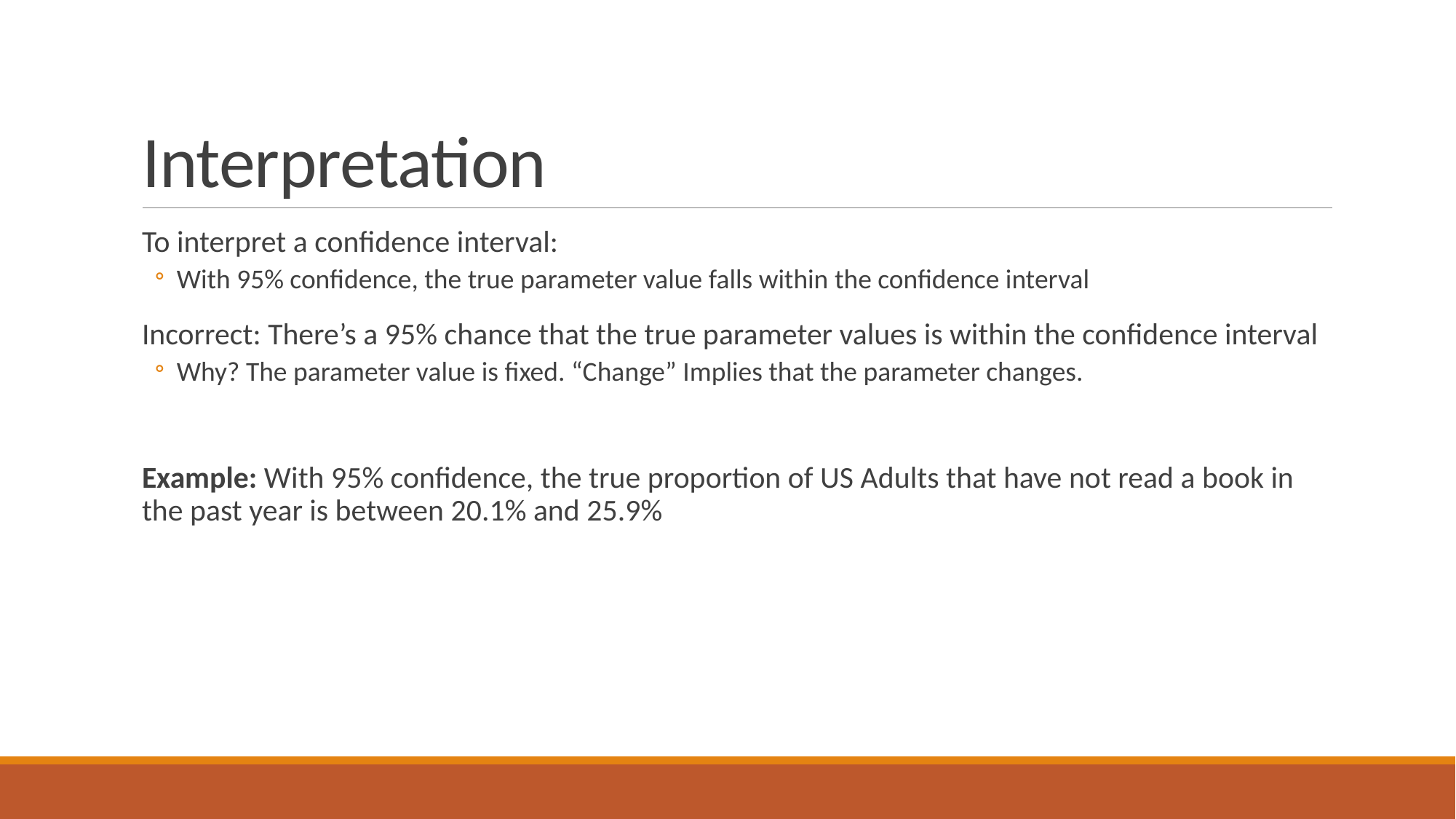

# Interpretation
To interpret a confidence interval:
With 95% confidence, the true parameter value falls within the confidence interval
Incorrect: There’s a 95% chance that the true parameter values is within the confidence interval
Why? The parameter value is fixed. “Change” Implies that the parameter changes.

Example: With 95% confidence, the true proportion of US Adults that have not read a book in the past year is between 20.1% and 25.9%